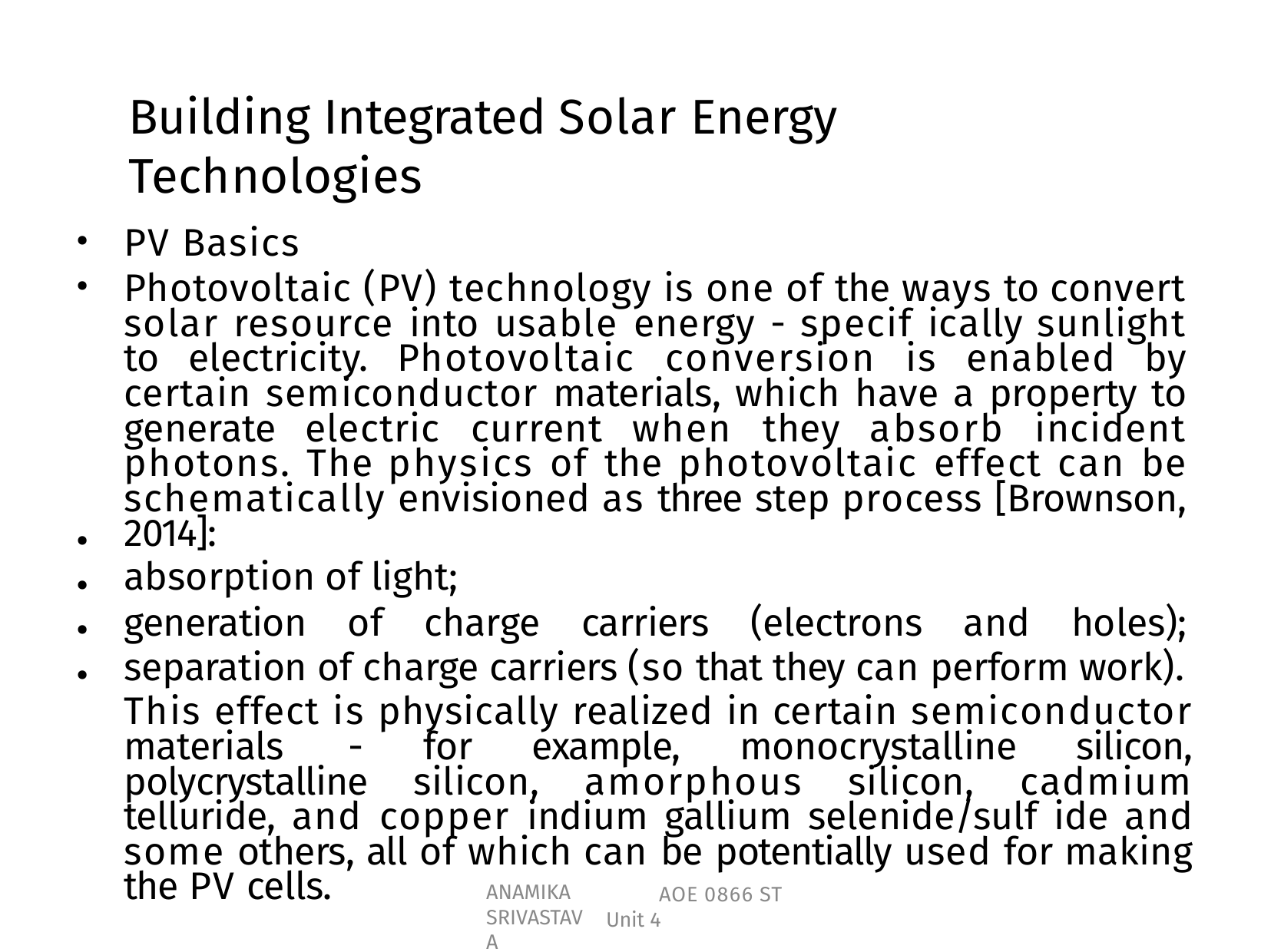

# Building Integrated Solar Energy	Technologies
•
•
PV Basics
Photovoltaic (PV) technology is one of the ways to convert solar resource into usable energy - specif ically sunlight to electricity. Photovoltaic conversion is enabled by certain semiconductor materials, which have a property to generate electric current when they absorb incident photons. The physics of the photovoltaic effect can be schematically envisioned as three step process [Brownson, 2014]:
absorption of light;
generation of charge carriers (electrons and holes); separation of charge carriers (so that they can perform work).
This effect is physically realized in certain semiconductor materials - for example, monocrystalline silicon, polycrystalline silicon, amorphous silicon, cadmium telluride, and copper indium gallium selenide/sulf ide and some others, all of which can be potentially used for making the PV cells.
•
•
•
•
ANAMIKA SRIVASTAVA
AOE 0866 ST
Unit 4